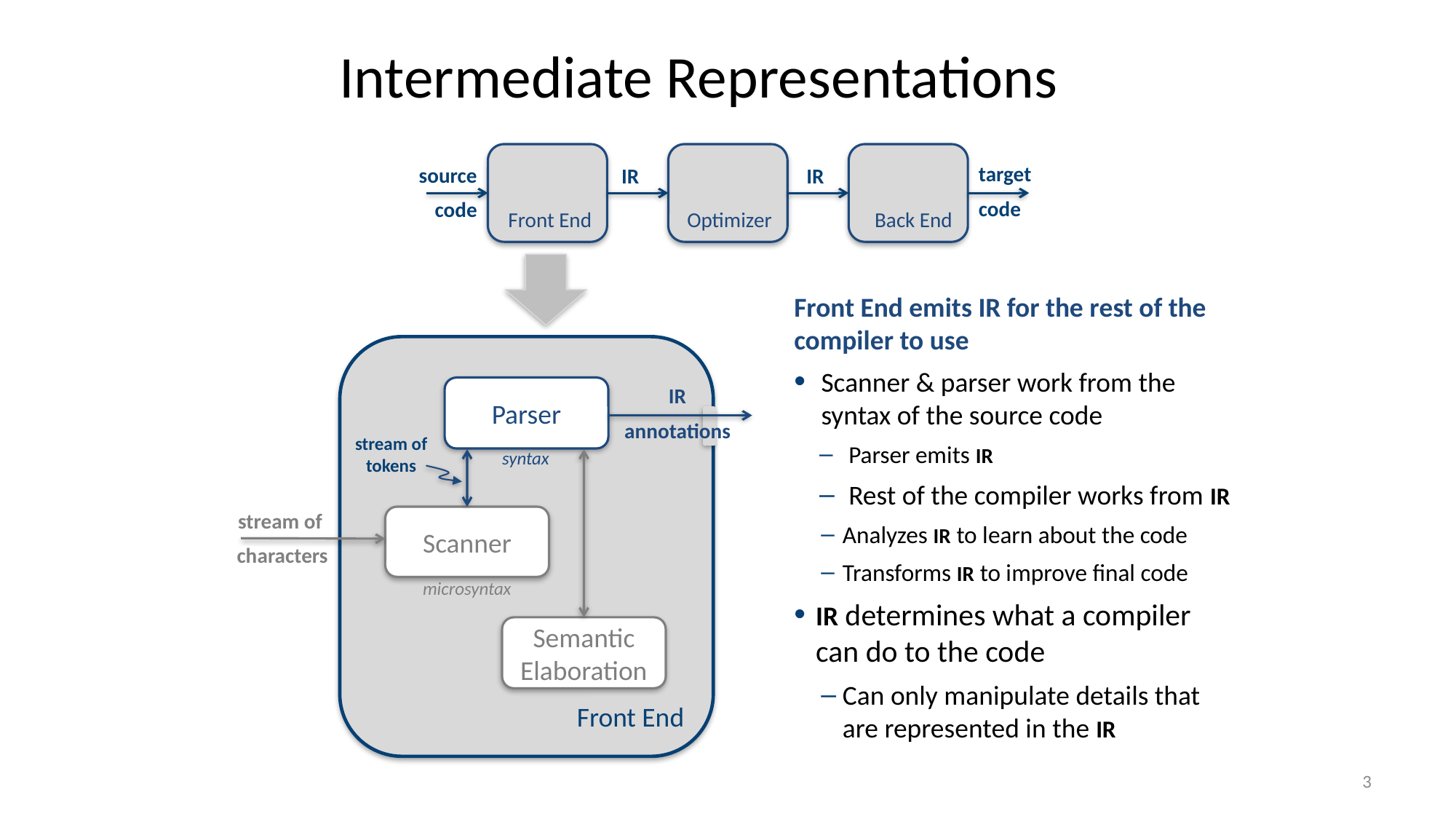

Intermediate Representations
Front End
Optimizer
Back End
target
code
source
code
IR
IR

Front End emits IR for the rest of the compiler to use
Scanner & parser work from the syntax of the source code
Parser emits IR
Rest of the compiler works from IR
Analyzes IR to learn about the code
Transforms IR to improve final code
IR determines what a compiler can do to the code
Can only manipulate details that are represented in the IR

Front End
Parser
IR
annotations

stream of
tokens
syntax

stream of
characters
Scanner
microsyntax
Semantic Elaboration
3